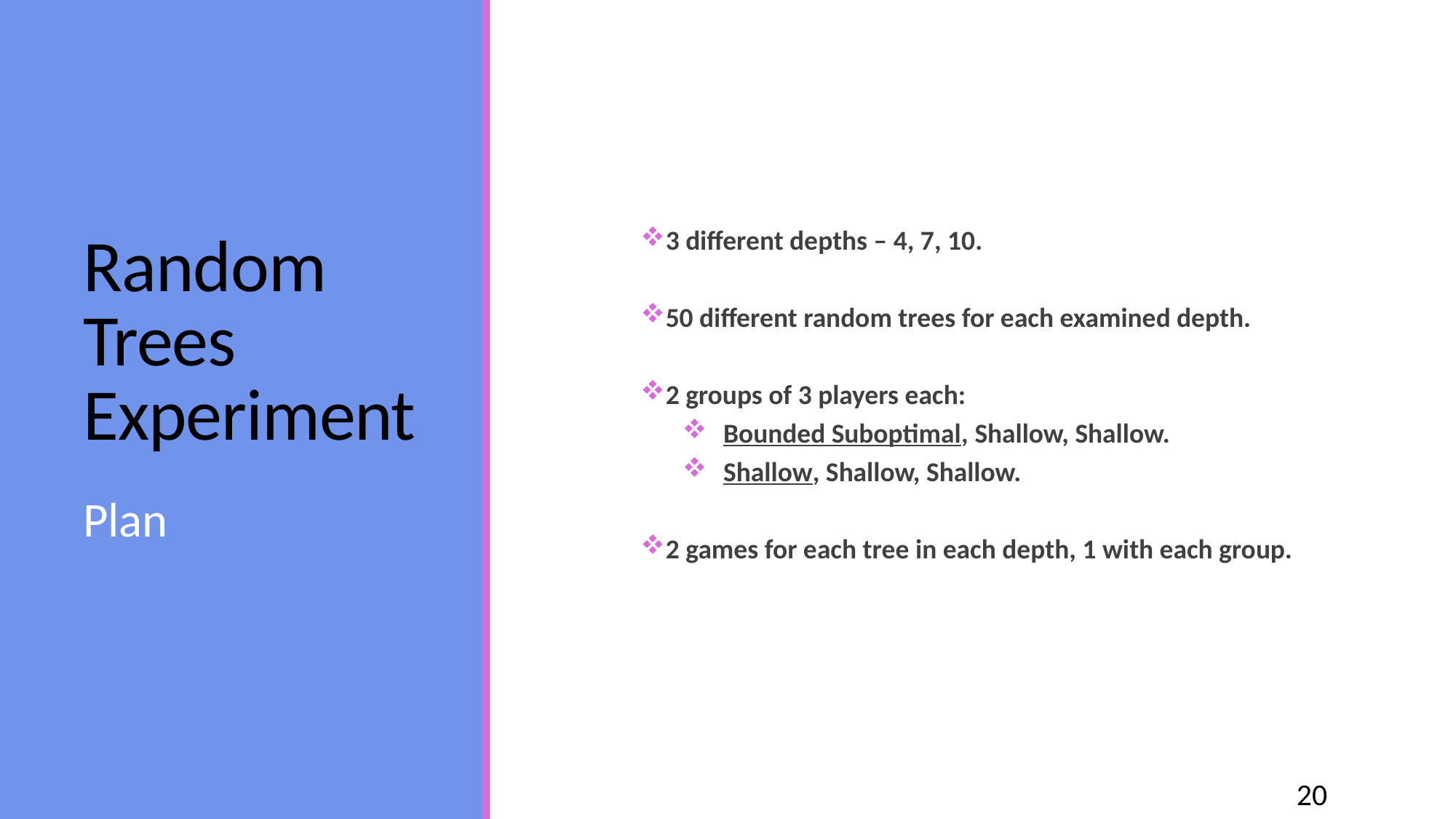

3 different depths – 4, 7, 10.

50 different random trees for each examined depth.

2 groups of 3 players each:
Bounded Suboptimal, Shallow, Shallow.
Shallow, Shallow, Shallow.

2 games for each tree in each depth, 1 with each group.
# Random Trees Experiment

Plan

20